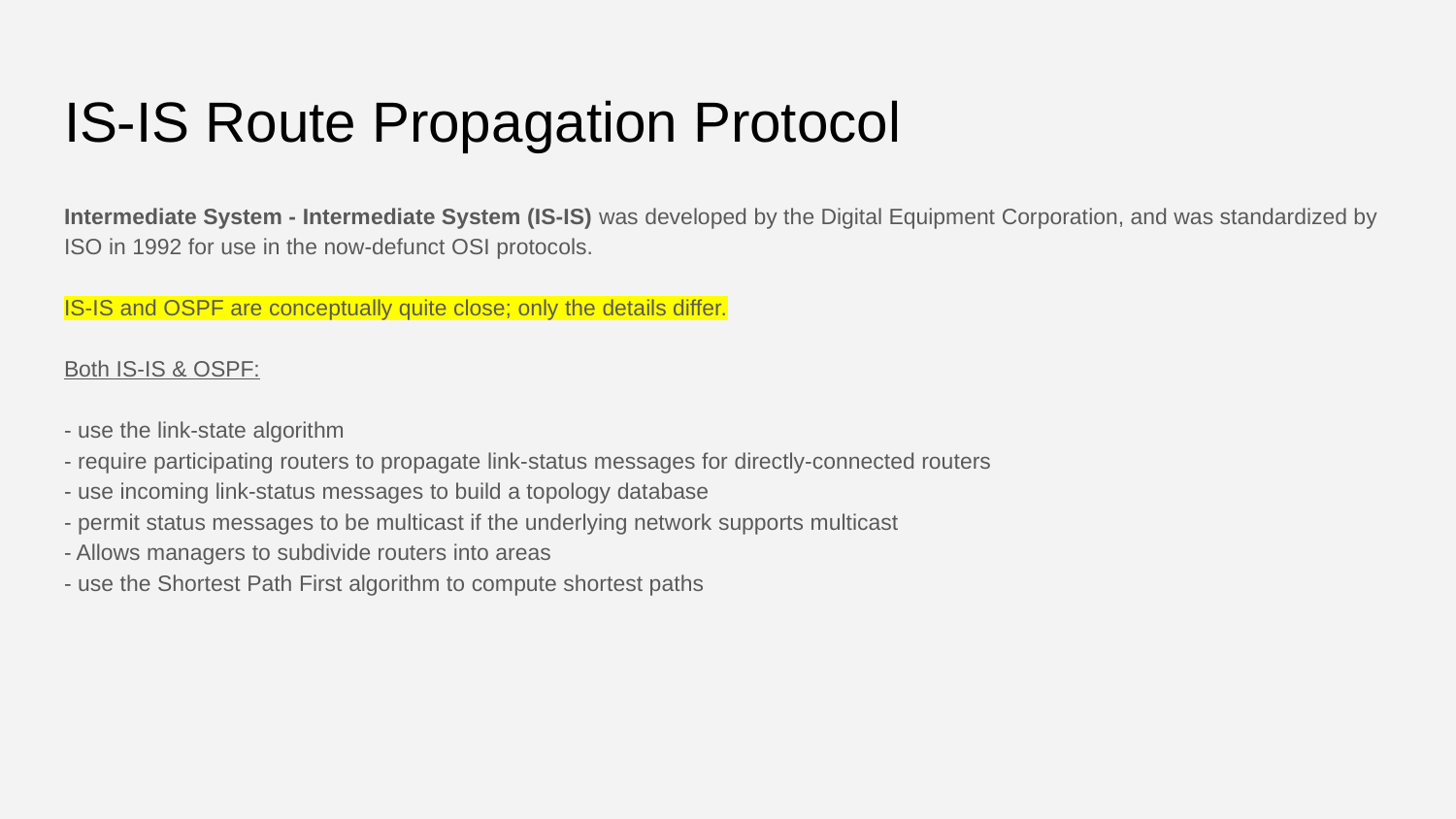

# IS-IS Route Propagation Protocol
Intermediate System - Intermediate System (IS-IS) was developed by the Digital Equipment Corporation, and was standardized by ISO in 1992 for use in the now-defunct OSI protocols.
IS-IS and OSPF are conceptually quite close; only the details differ.
Both IS-IS & OSPF:
- use the link-state algorithm
- require participating routers to propagate link-status messages for directly-connected routers
- use incoming link-status messages to build a topology database
- permit status messages to be multicast if the underlying network supports multicast
- Allows managers to subdivide routers into areas
- use the Shortest Path First algorithm to compute shortest paths